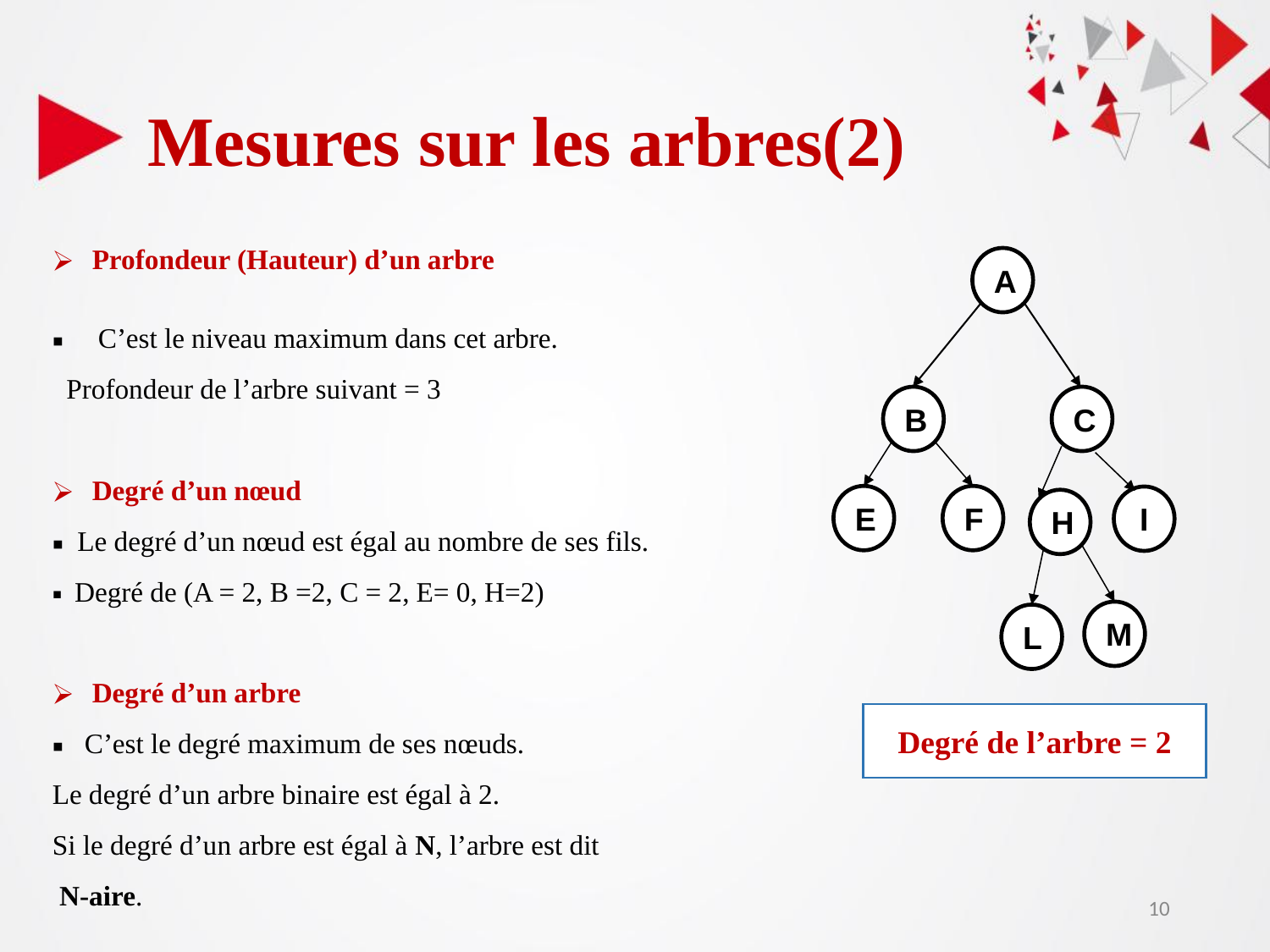

Mesures sur les arbres(2)​
Profondeur (Hauteur) d’un arbre
  C’est le niveau maximum dans cet arbre.
  Profondeur de l’arbre suivant = 3

Degré d’un nœud
  Le degré d’un nœud est égal au nombre de ses fils.
  Degré de (A = 2, B =2, C = 2, E= 0, H=2)

Degré d’un arbre
   C’est le degré maximum de ses nœuds.
Le degré d’un arbre binaire est égal à 2.
Si le degré d’un arbre est égal à N, l’arbre est dit
 N-aire.

A
B
C
E
F
I
H
M
L
Degré de l’arbre = 2
10